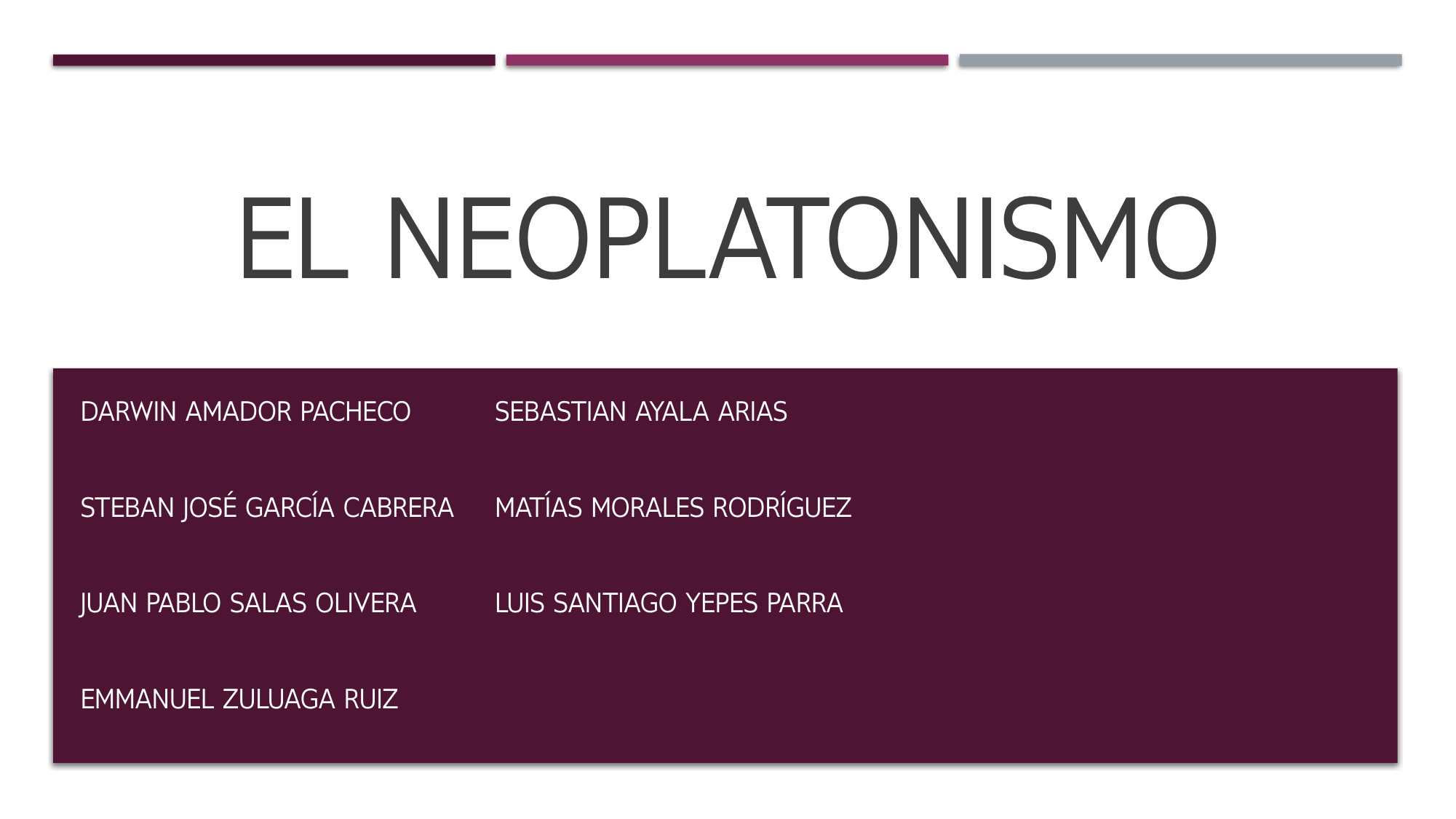

# El neoplatonismo
Darwin amador pacheco 									 Sebastian Ayala Arias

Steban José García cabrera 									 Matías morales Rodríguez

Juan pablo salas olivera 										 Luis Santiago Yepes parra

Emmanuel Zuluaga Ruiz